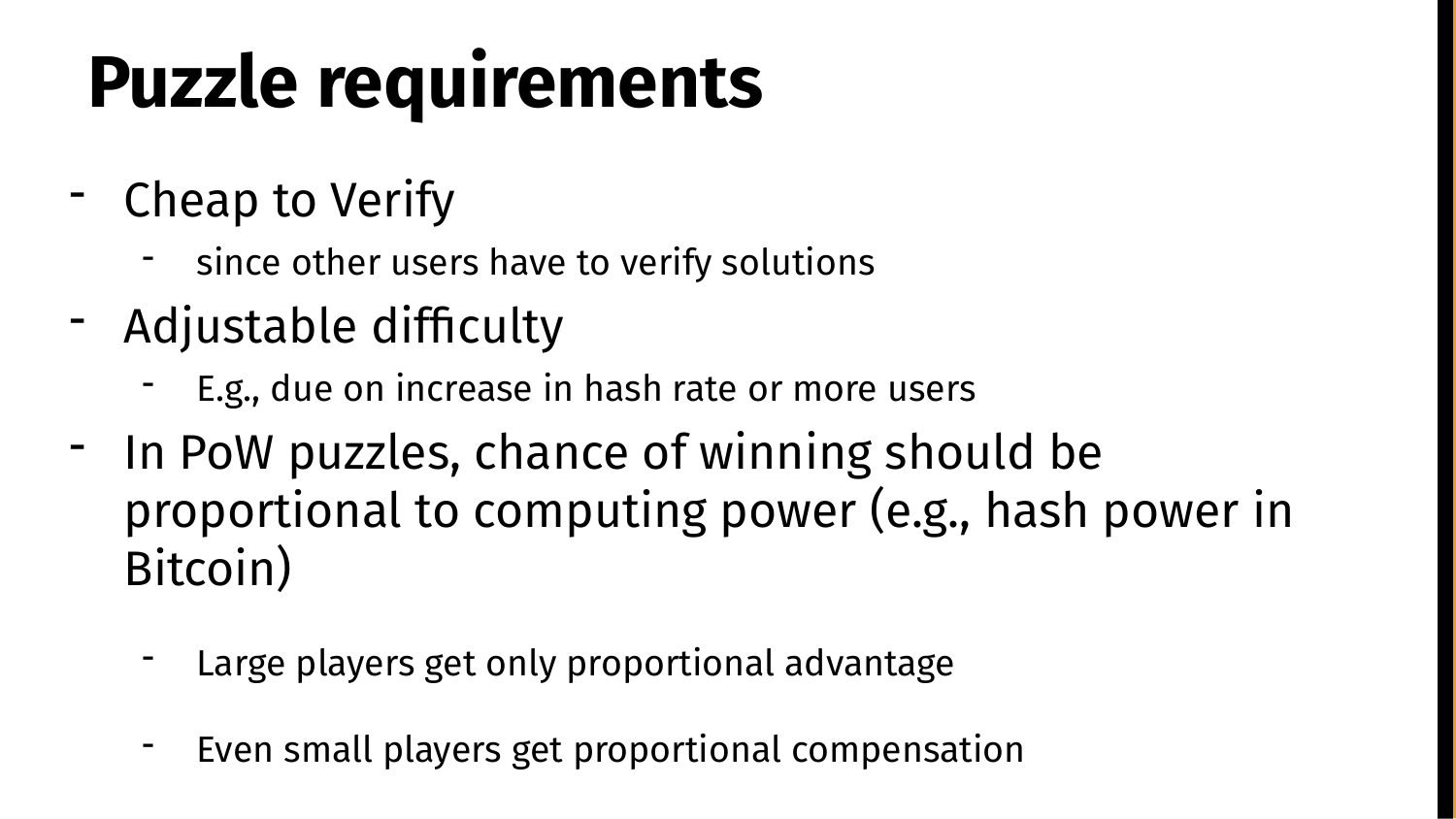

# Puzzle requirements
Cheap to Verify
since other users have to verify solutions
Adjustable difficulty
E.g., due on increase in hash rate or more users
In PoW puzzles, chance of winning should be proportional to computing power (e.g., hash power in Bitcoin)

Large players get only proportional advantage

Even small players get proportional compensation